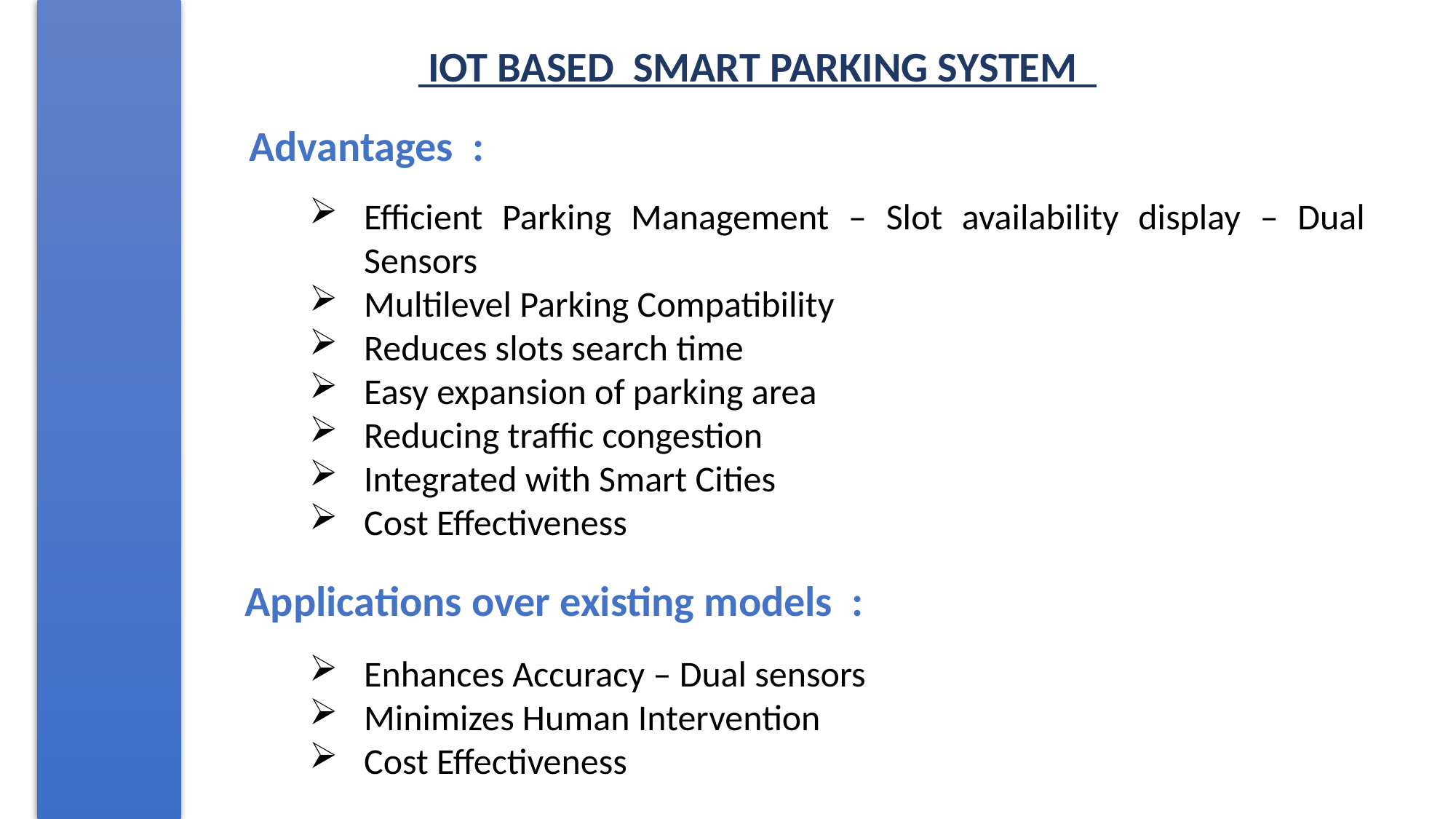

IOT BASED  SMART PARKING SYSTEM
Advantages  :
Efficient Parking Management – Slot availability display – Dual Sensors
Multilevel Parking Compatibility
Reduces slots search time
Easy expansion of parking area
Reducing traffic congestion
Integrated with Smart Cities
Cost Effectiveness
Applications over existing models  :
Enhances Accuracy – Dual sensors
Minimizes Human Intervention
Cost Effectiveness